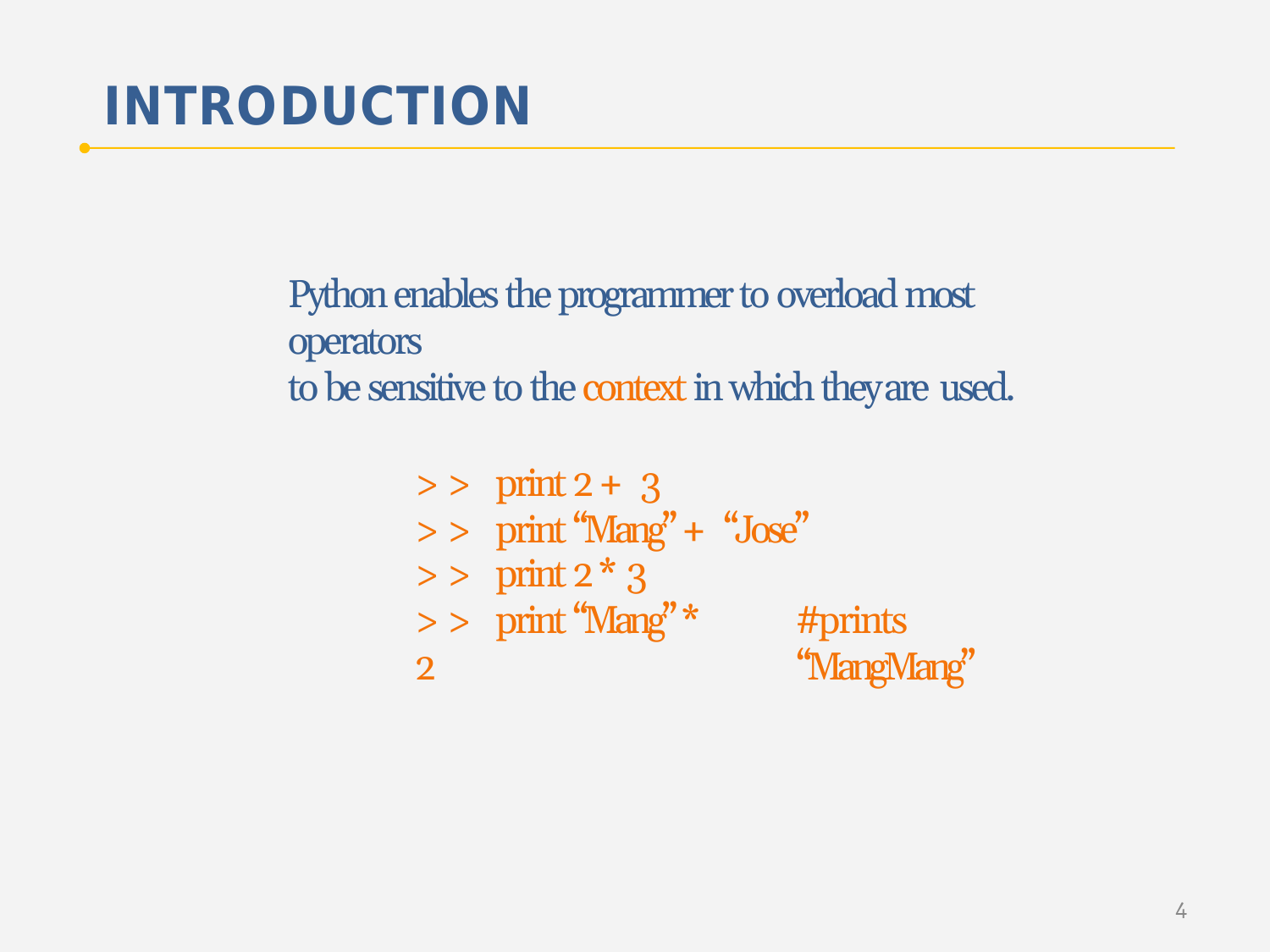

# INTRODUCTION

Python enables the programmer to overload most operators
to be sensitive to the context in which they are used.

>> print 2 + 3
>> print “Mang” + “Jose”
>> print 2 * 3
>> print “Mang” * 2
#prints “MangMang”
4